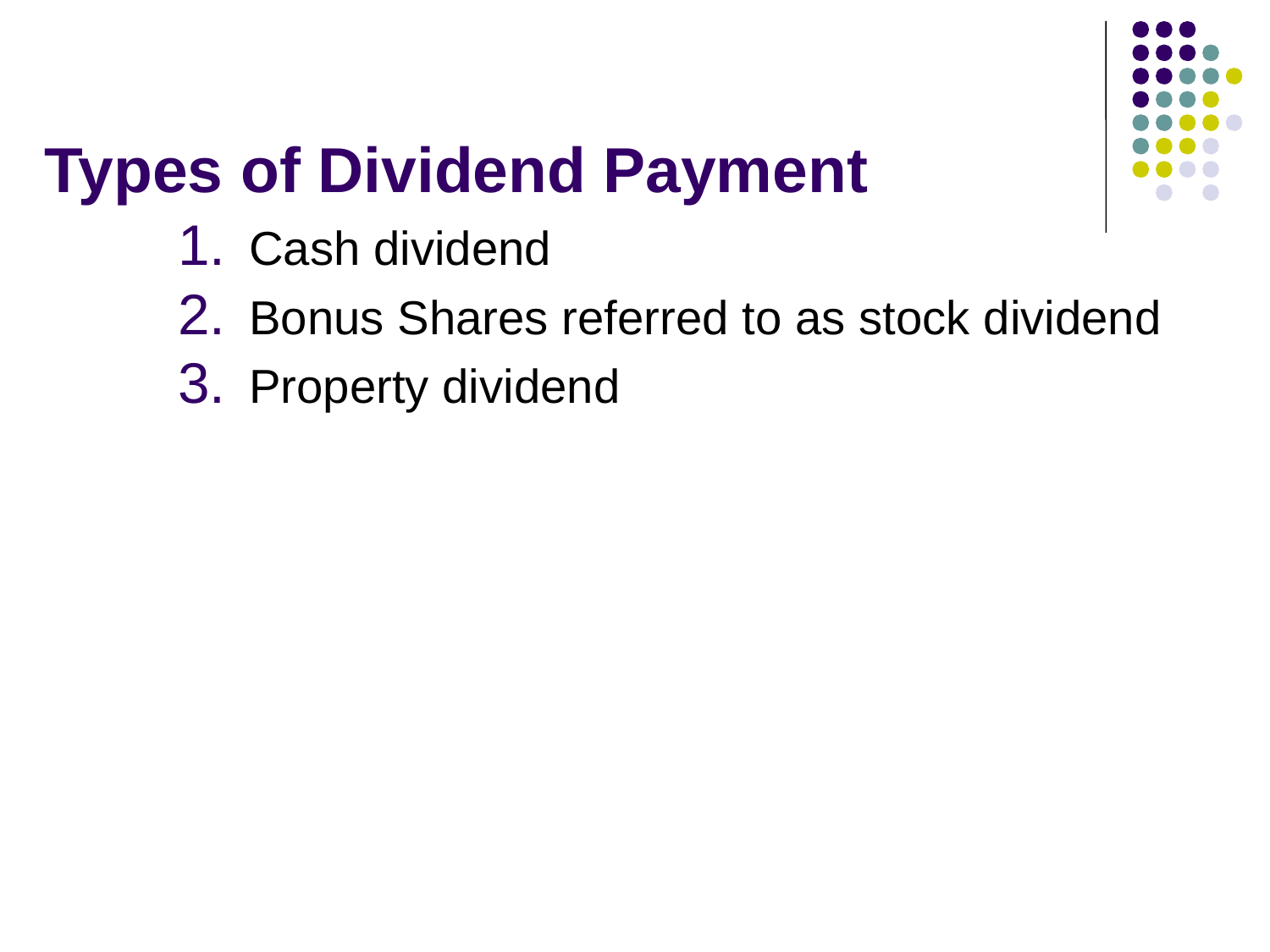

# Types of Dividend Payment
Cash dividend
Bonus Shares referred to as stock dividend
Property dividend